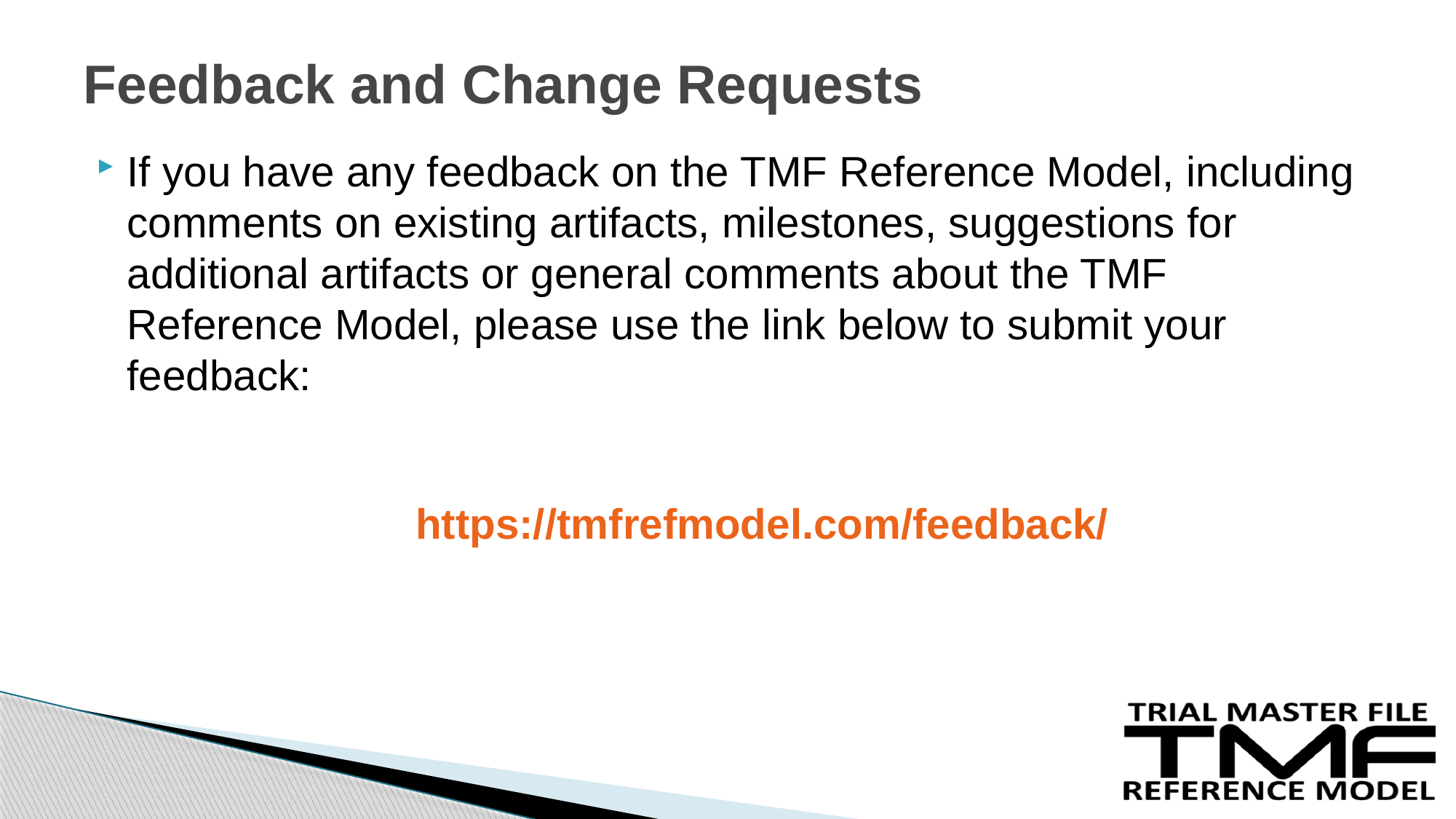

# Feedback and Change Requests
If you have any feedback on the TMF Reference Model, including comments on existing artifacts, milestones, suggestions for additional artifacts or general comments about the TMF Reference Model, please use the link below to submit your feedback:

                            https://tmfrefmodel.com/feedback/